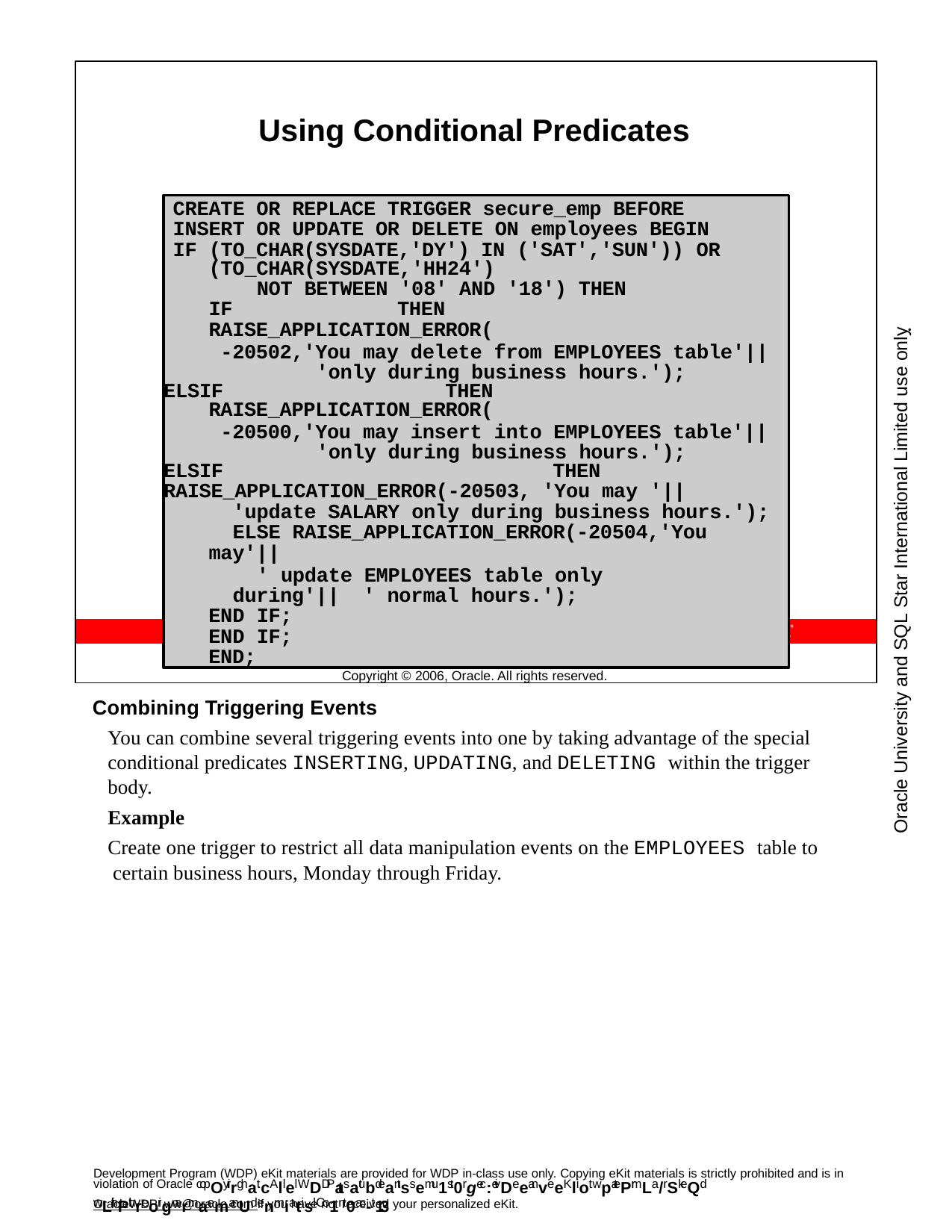

Using Conditional Predicates

Copyright © 2006, Oracle. All rights reserved.
CREATE OR REPLACE TRIGGER secure_emp BEFORE  INSERT OR UPDATE OR DELETE ON employees BEGIN  IF (TO_CHAR(SYSDATE,'DY') IN ('SAT','SUN')) OR
(TO_CHAR(SYSDATE,'HH24')
NOT BETWEEN '08' AND '18') THEN
IF	THEN RAISE_APPLICATION_ERROR(
-20502,'You may delete from EMPLOYEES table'||  'only during business hours.');
ELSIF	THEN RAISE_APPLICATION_ERROR(
-20500,'You may insert into EMPLOYEES table'||  'only during business hours.');
ELSIF	THEN
RAISE_APPLICATION_ERROR(-20503, 'You may '||
'update SALARY only during business hours.');
ELSE RAISE_APPLICATION_ERROR(-20504,'You may'||
' update EMPLOYEES table only during'||  ' normal hours.');
END IF;
END IF;
END;
DELETING
Oracle University and SQL Star International Limited use onlyฺ
INSERTING
UPDATING('SALARY')

Combining Triggering Events
You can combine several triggering events into one by taking advantage of the special  conditional predicates INSERTING, UPDATING, and DELETING within the trigger  body.
Example
Create one trigger to restrict all data manipulation events on the EMPLOYEES table to  certain business hours, Monday through Friday.
Development Program (WDP) eKit materials are provided for WDP in-class use only. Copying eKit materials is strictly prohibited and is in
violation of Oracle copOyrirghat.cAllel WDDPatsatubdeantss emu1st0rgec:eivDeeanveeKliot wpatePrmLa/rSkeQd wLithPthreoirgnarmaemanUd enmiatisl. Co1nt0ac-t13
OracleWDP_ww@oracle.com if you have not received your personalized eKit.